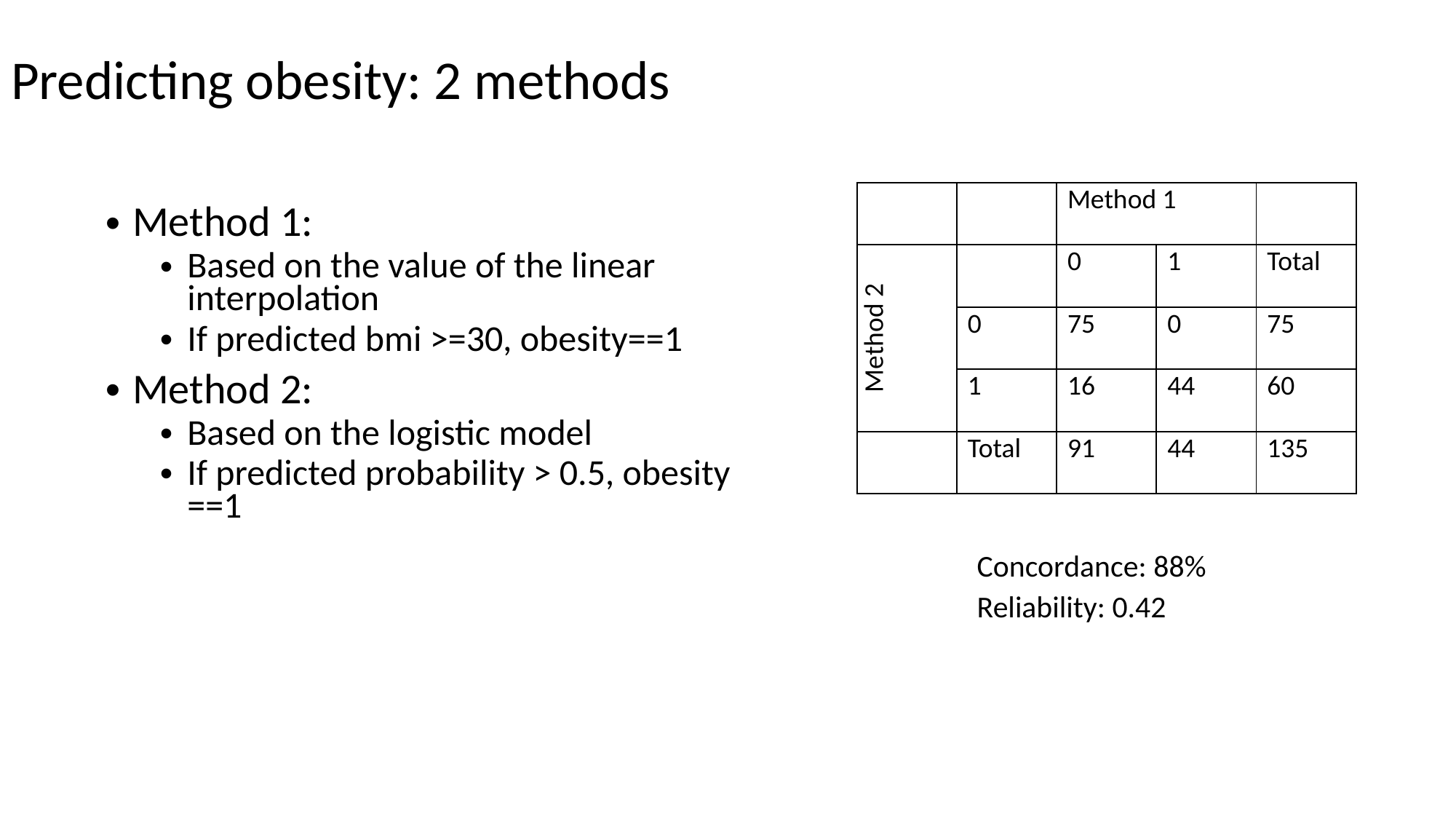

# Predicting obesity: 2 methods
|  |  | Method 1 |  |  |
| --- | --- | --- | --- | --- |
| Method 2 |  | 0 | 1 | Total |
|  | 0 | 75 | 0 | 75 |
|  | 1 | 16 | 44 | 60 |
|  | Total | 91 | 44 | 135 |

Method 1:
Based on the value of the linear interpolation
If predicted bmi >=30, obesity==1
Method 2:
Based on the logistic model
If predicted probability > 0.5, obesity ==1

Concordance: 88%
Reliability: 0.42